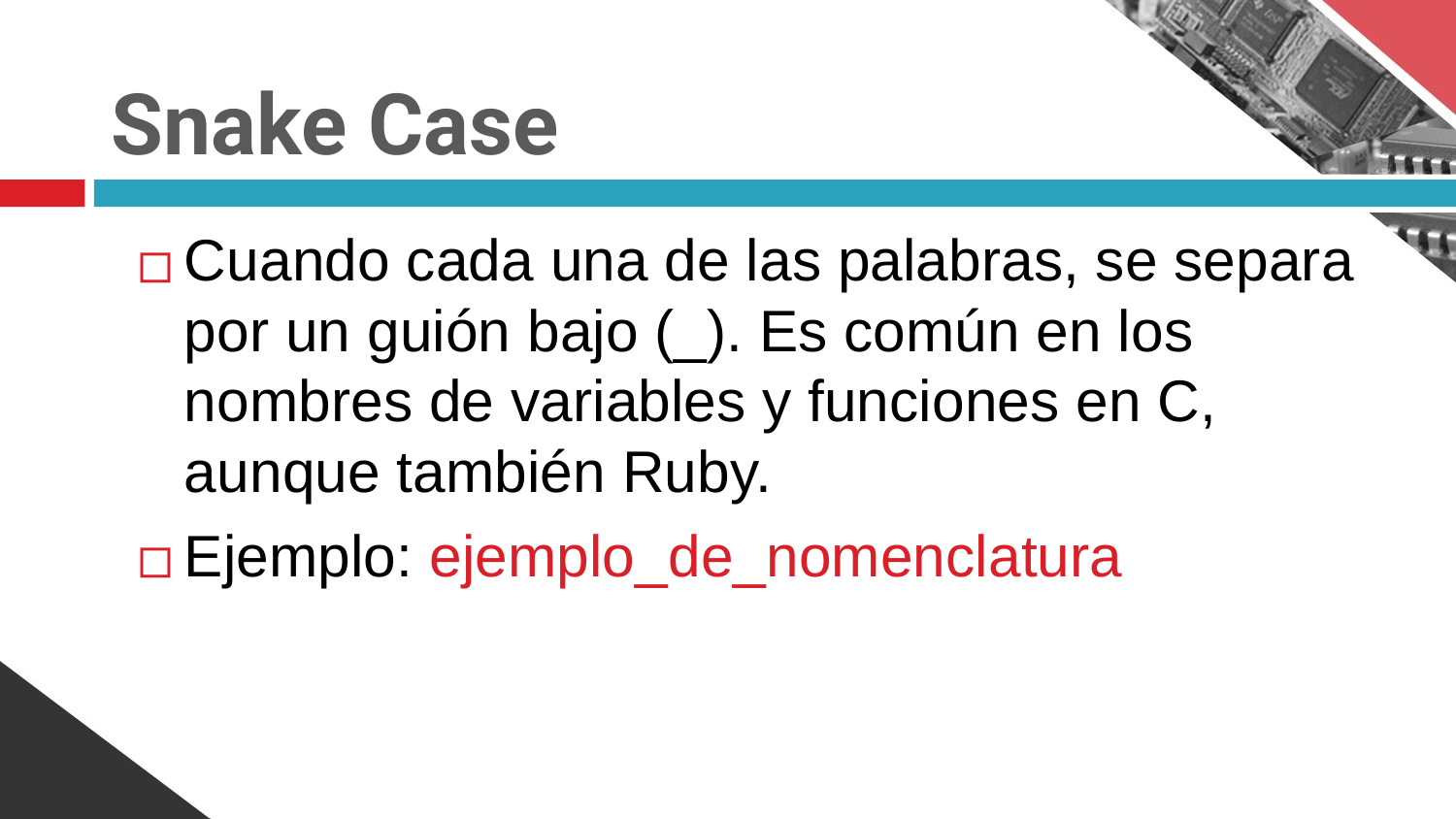

# Snake Case
Cuando cada una de las palabras, se separa por un guión bajo (_). Es común en los nombres de variables y funciones en C, aunque también Ruby.
Ejemplo: ejemplo_de_nomenclatura